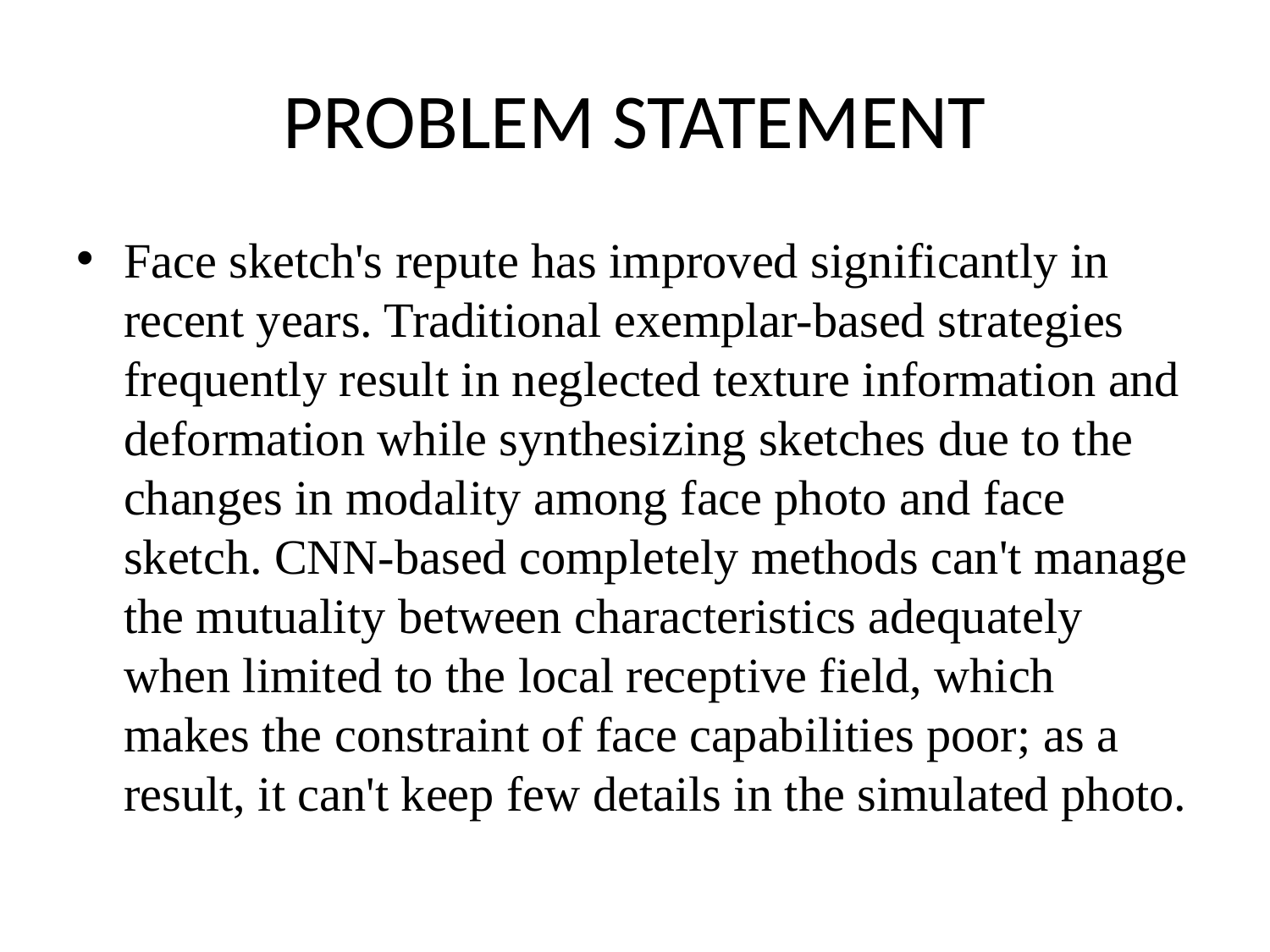

# PROBLEM STATEMENT
Face sketch's repute has improved significantly in recent years. Traditional exemplar-based strategies frequently result in neglected texture information and deformation while synthesizing sketches due to the changes in modality among face photo and face sketch. CNN-based completely methods can't manage the mutuality between characteristics adequately when limited to the local receptive field, which makes the constraint of face capabilities poor; as a result, it can't keep few details in the simulated photo.